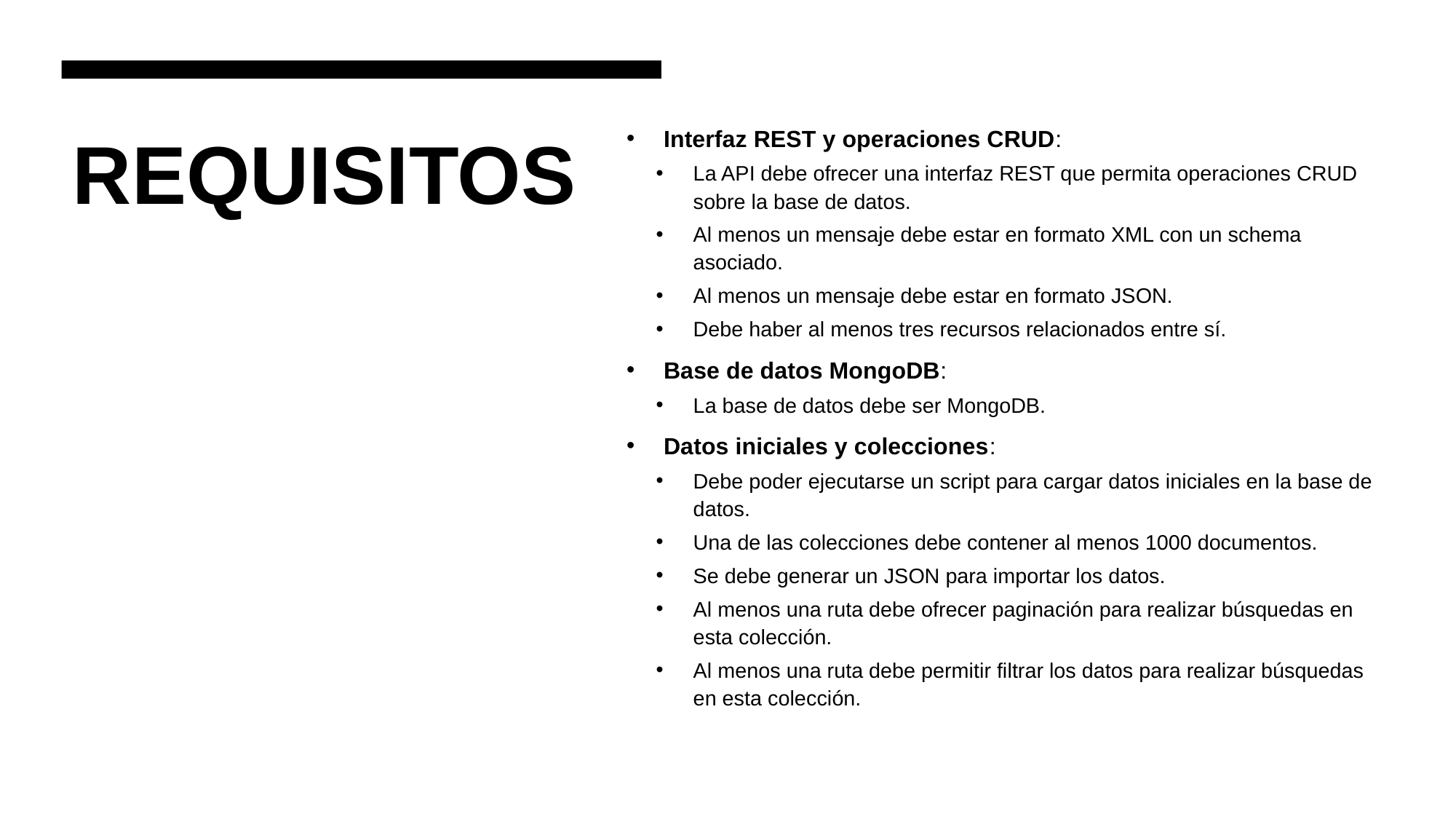

Interfaz REST y operaciones CRUD:
La API debe ofrecer una interfaz REST que permita operaciones CRUD sobre la base de datos.
Al menos un mensaje debe estar en formato XML con un schema asociado.
Al menos un mensaje debe estar en formato JSON.
Debe haber al menos tres recursos relacionados entre sí.
Base de datos MongoDB:
La base de datos debe ser MongoDB.
Datos iniciales y colecciones:
Debe poder ejecutarse un script para cargar datos iniciales en la base de datos.
Una de las colecciones debe contener al menos 1000 documentos.
Se debe generar un JSON para importar los datos.
Al menos una ruta debe ofrecer paginación para realizar búsquedas en esta colección.
Al menos una ruta debe permitir filtrar los datos para realizar búsquedas en esta colección.
# REQUISITOS